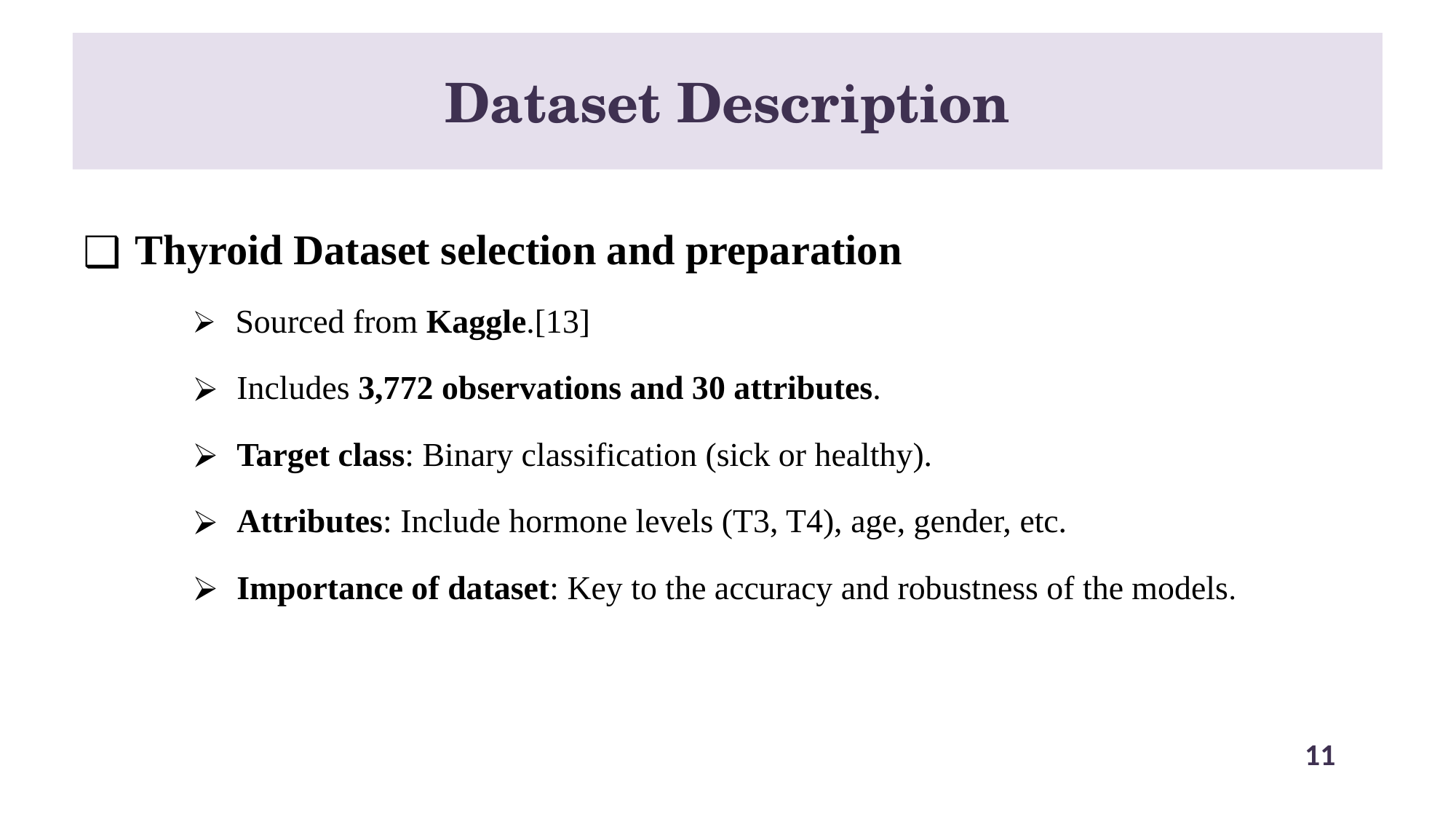

# Dataset Description
 Thyroid Dataset selection and preparation
  Sourced from Kaggle.[13]
  Includes 3,772 observations and 30 attributes.
  Target class: Binary classification (sick or healthy).
  Attributes: Include hormone levels (T3, T4), age, gender, etc.
  Importance of dataset: Key to the accuracy and robustness of the models.
11